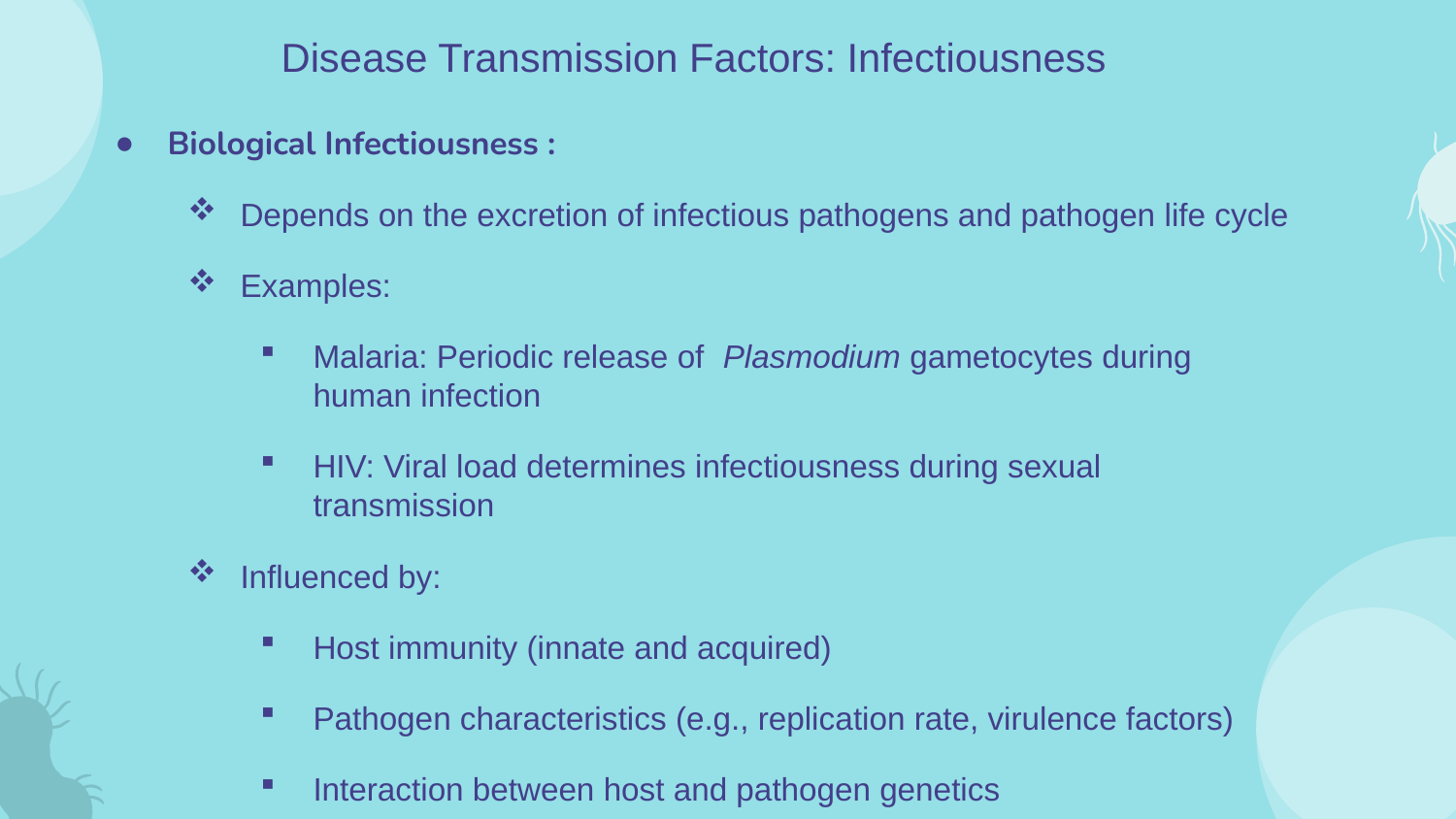

# Disease Transmission Factors: Infectiousness
Biological Infectiousness :
Depends on the excretion of infectious pathogens and pathogen life cycle
Examples:
Malaria: Periodic release of  Plasmodium gametocytes during human infection
HIV: Viral load determines infectiousness during sexual transmission
Influenced by:
Host immunity (innate and acquired)
Pathogen characteristics (e.g., replication rate, virulence factors)
Interaction between host and pathogen genetics